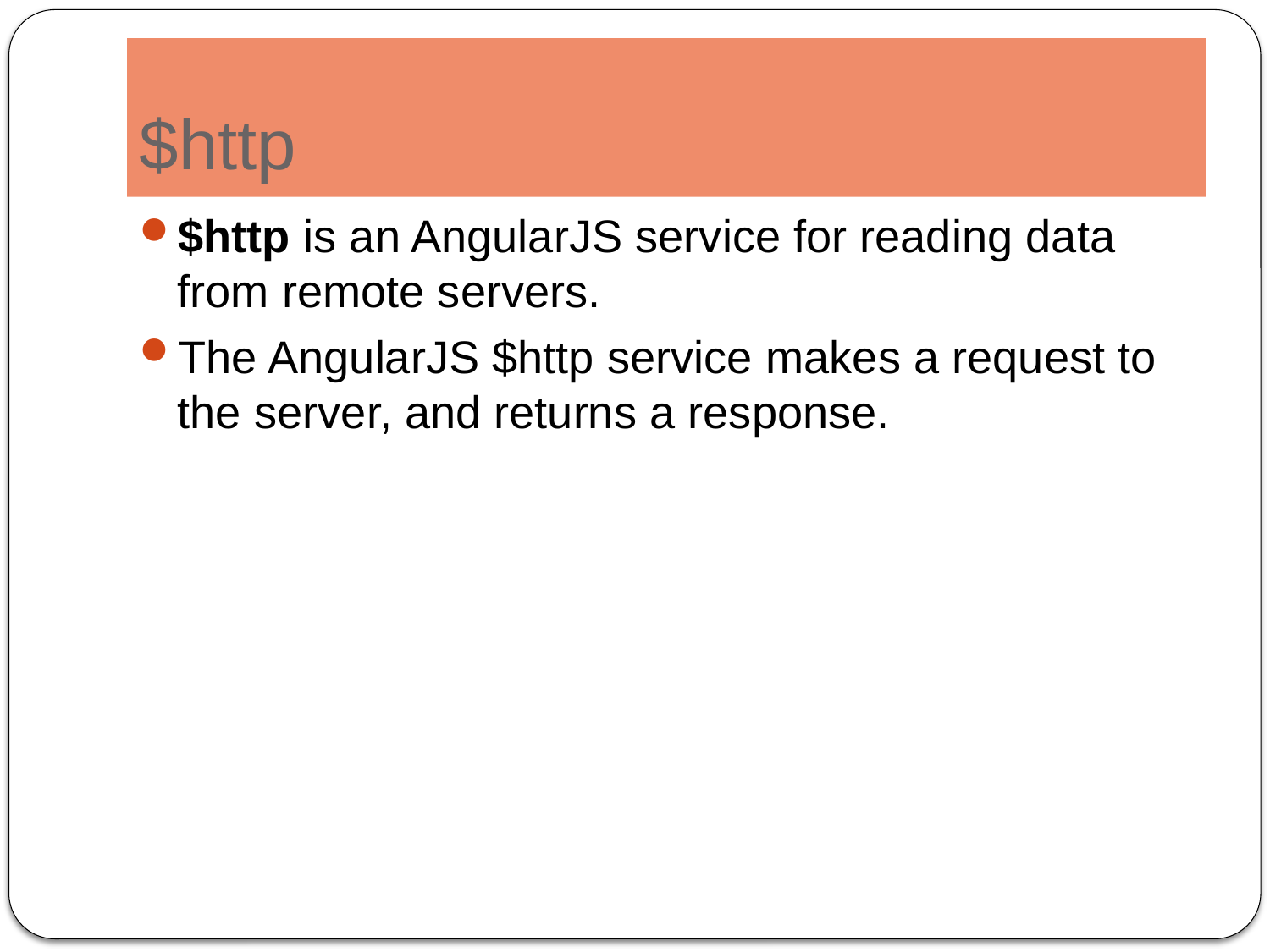

# $http
$http is an AngularJS service for reading data from remote servers.
The AngularJS $http service makes a request to the server, and returns a response.